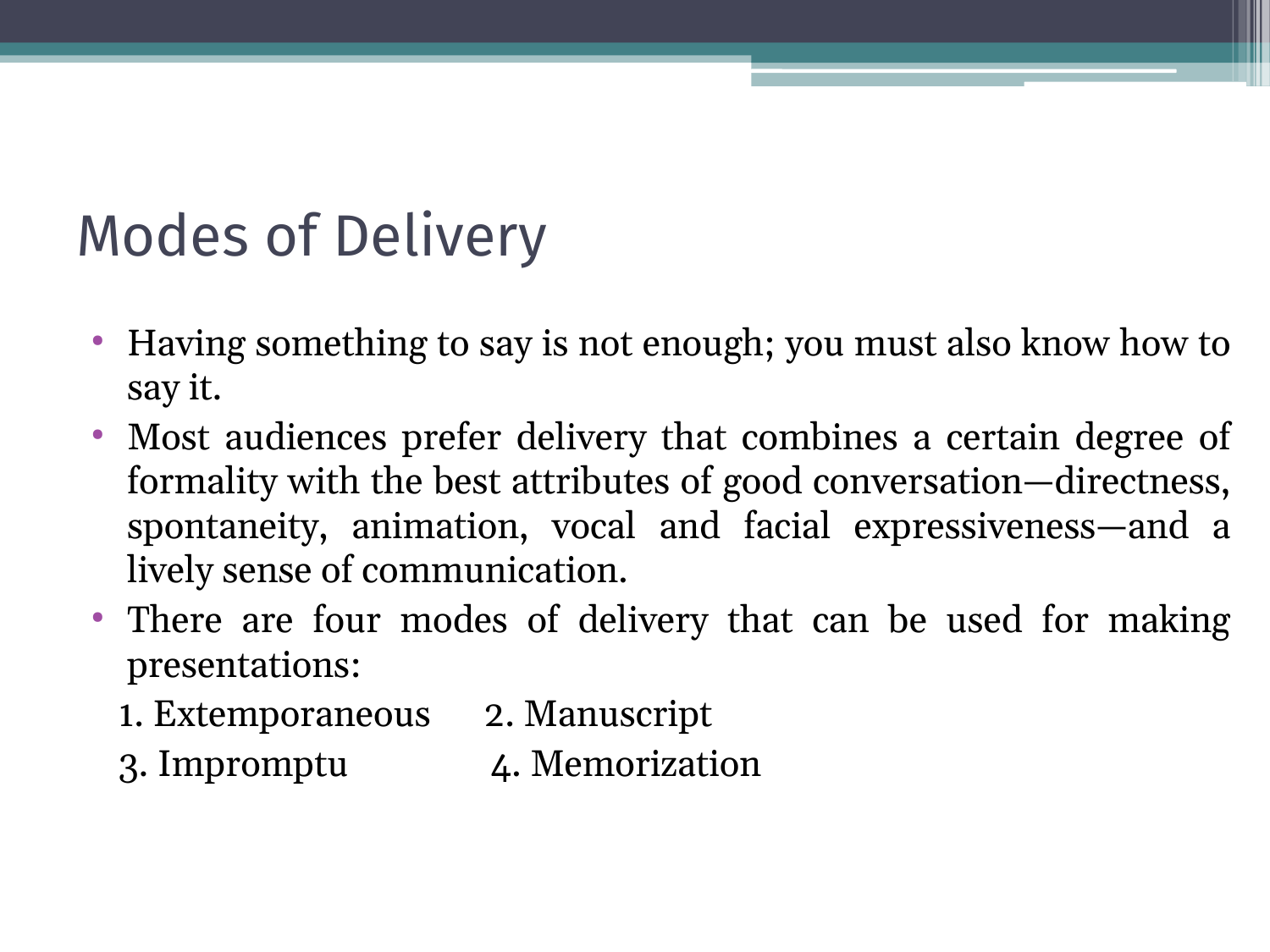

# Modes of Delivery
Having something to say is not enough; you must also know how to say it.
Most audiences prefer delivery that combines a certain degree of formality with the best attributes of good conversation—directness, spontaneity, animation, vocal and facial expressiveness—and a lively sense of communication.
There are four modes of delivery that can be used for making presentations:
   1. Extemporaneous      2. Manuscript
   3. Impromptu                4. Memorization